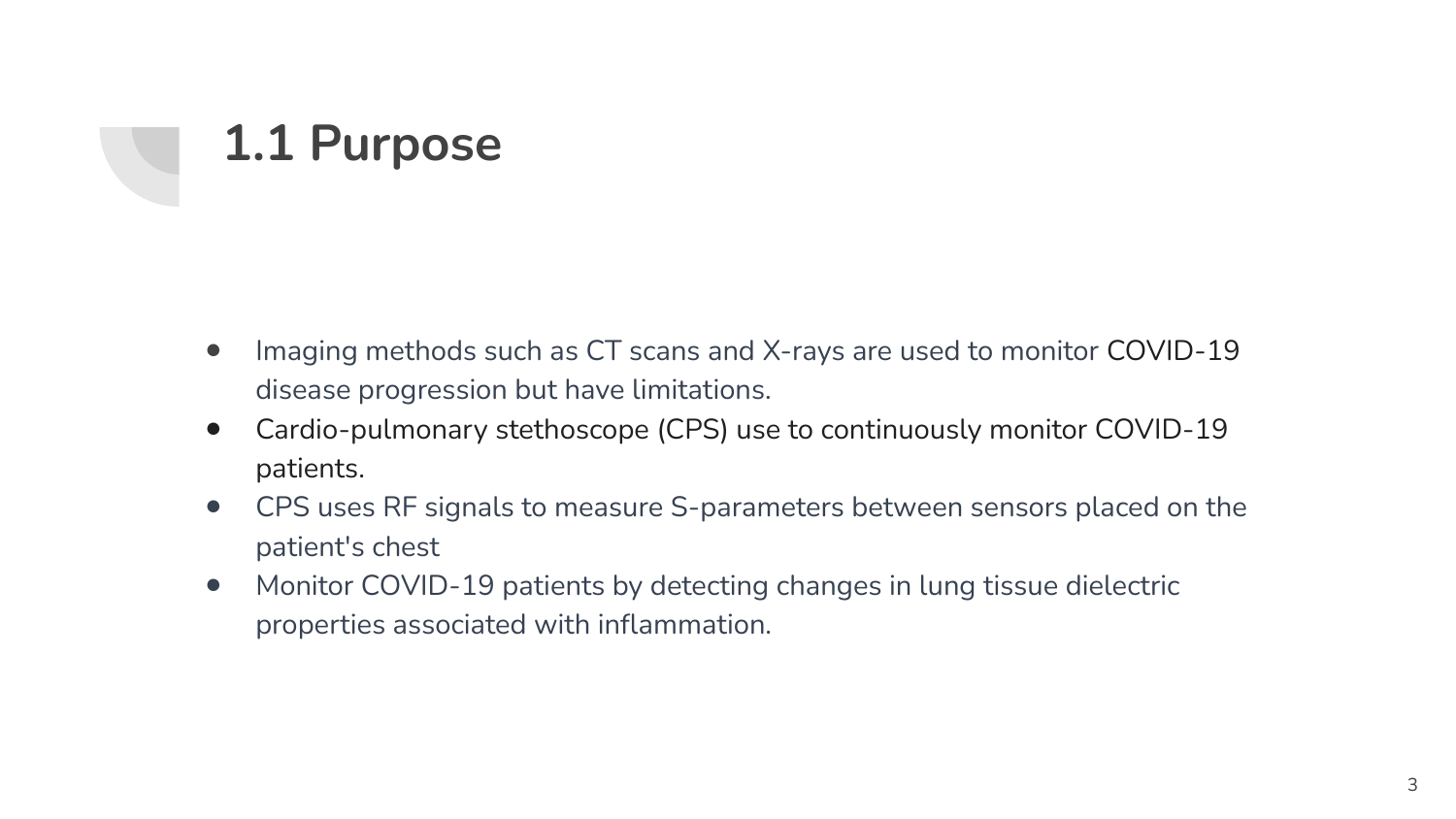

# 1.1 Purpose
Imaging methods such as CT scans and X-rays are used to monitor COVID-19 disease progression but have limitations.
Cardio-pulmonary stethoscope (CPS) use to continuously monitor COVID-19 patients.
CPS uses RF signals to measure S-parameters between sensors placed on the patient's chest
Monitor COVID-19 patients by detecting changes in lung tissue dielectric properties associated with inflammation.
3